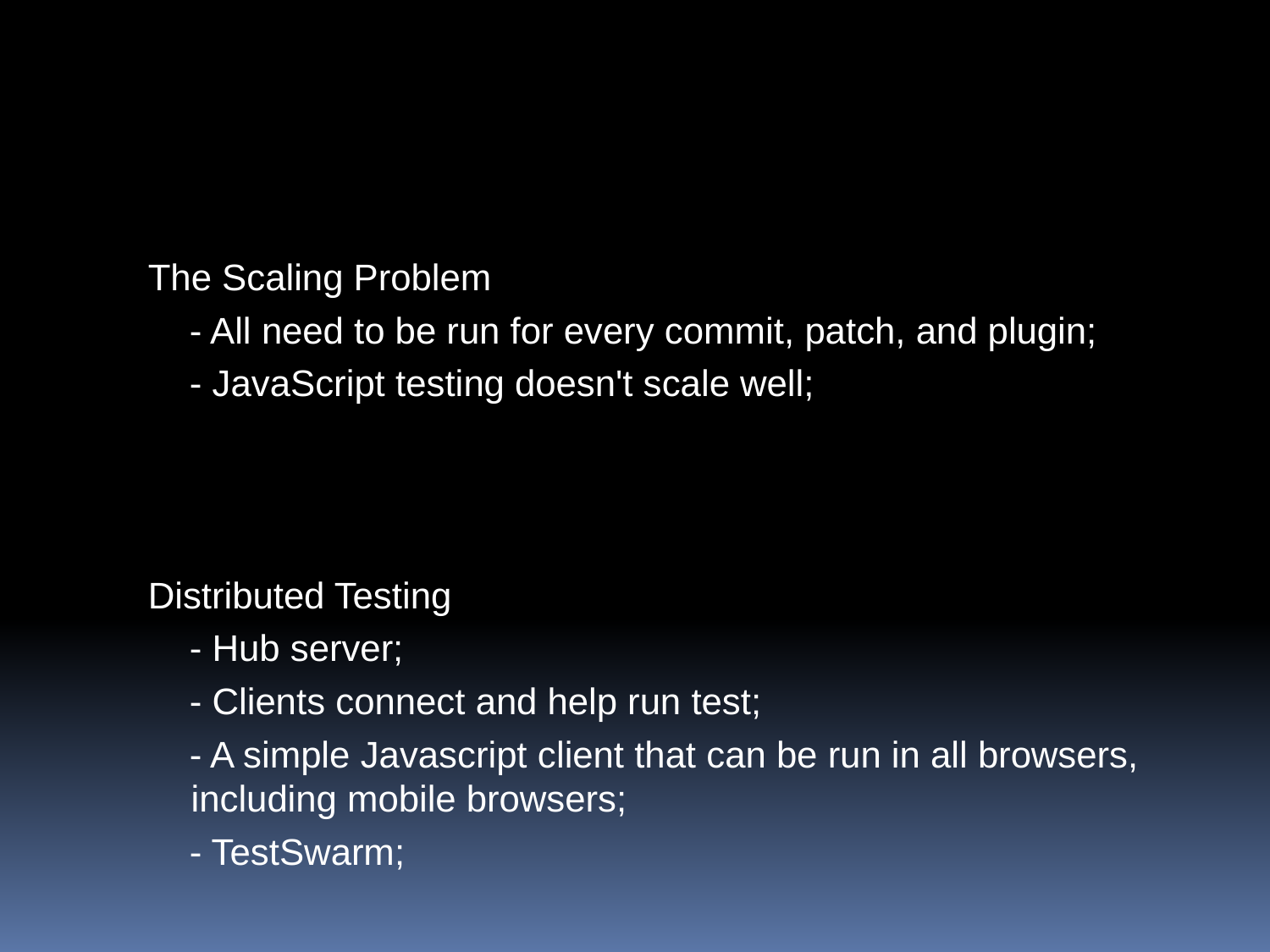

#
The Scaling Problem
    - All need to be run for every commit, patch, and plugin;
    - JavaScript testing doesn't scale well;

Distributed Testing
    - Hub server;
    - Clients connect and help run test;
    - A simple Javascript client that can be run in all browsers, including mobile browsers;
    - TestSwarm;